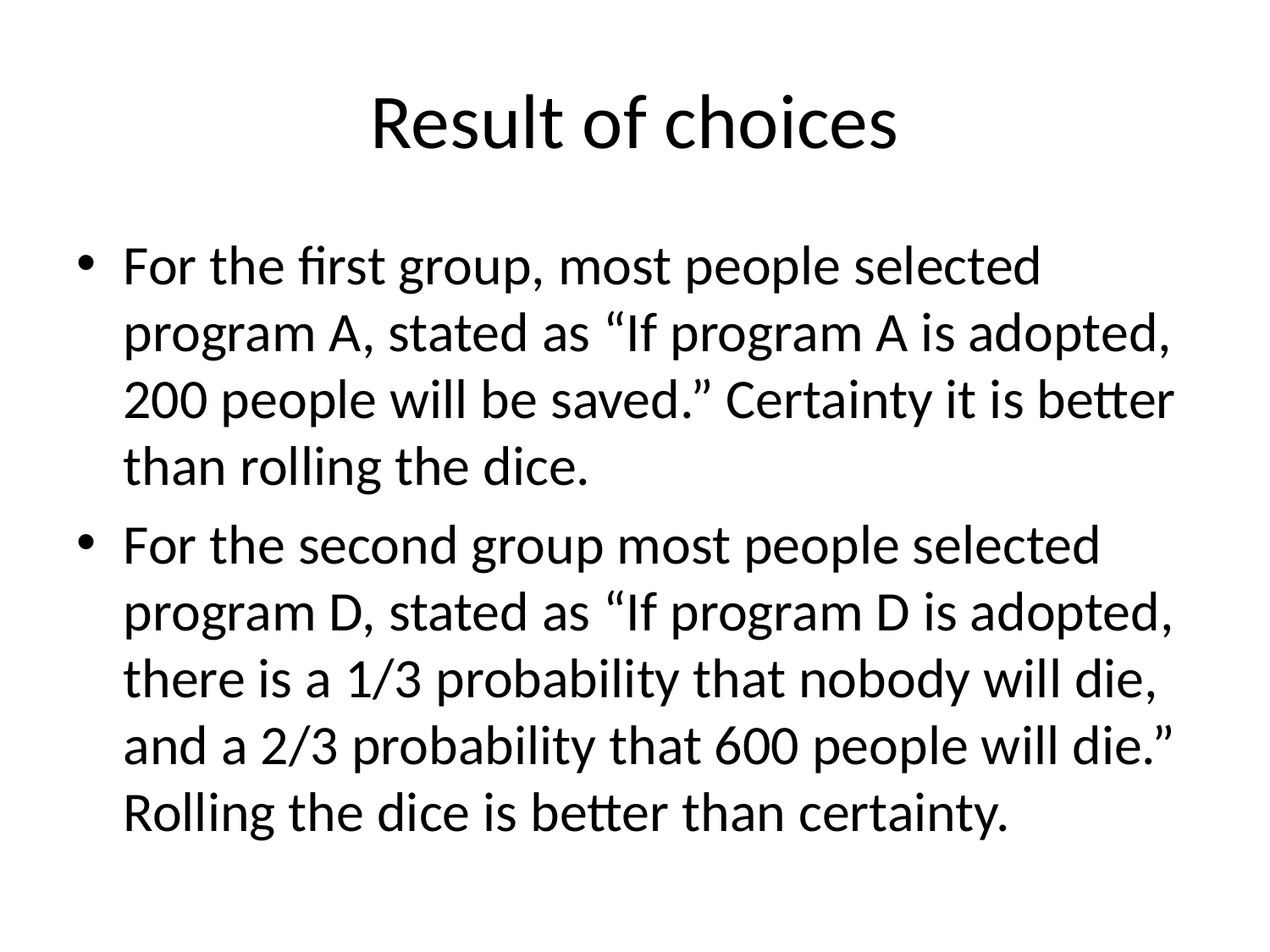

# Result of choices
For the first group, most people selected program A, stated as “If program A is adopted, 200 people will be saved.” Certainty it is better than rolling the dice.
For the second group most people selected program D, stated as “If program D is adopted, there is a 1/3 probability that nobody will die, and a 2/3 probability that 600 people will die.” Rolling the dice is better than certainty.